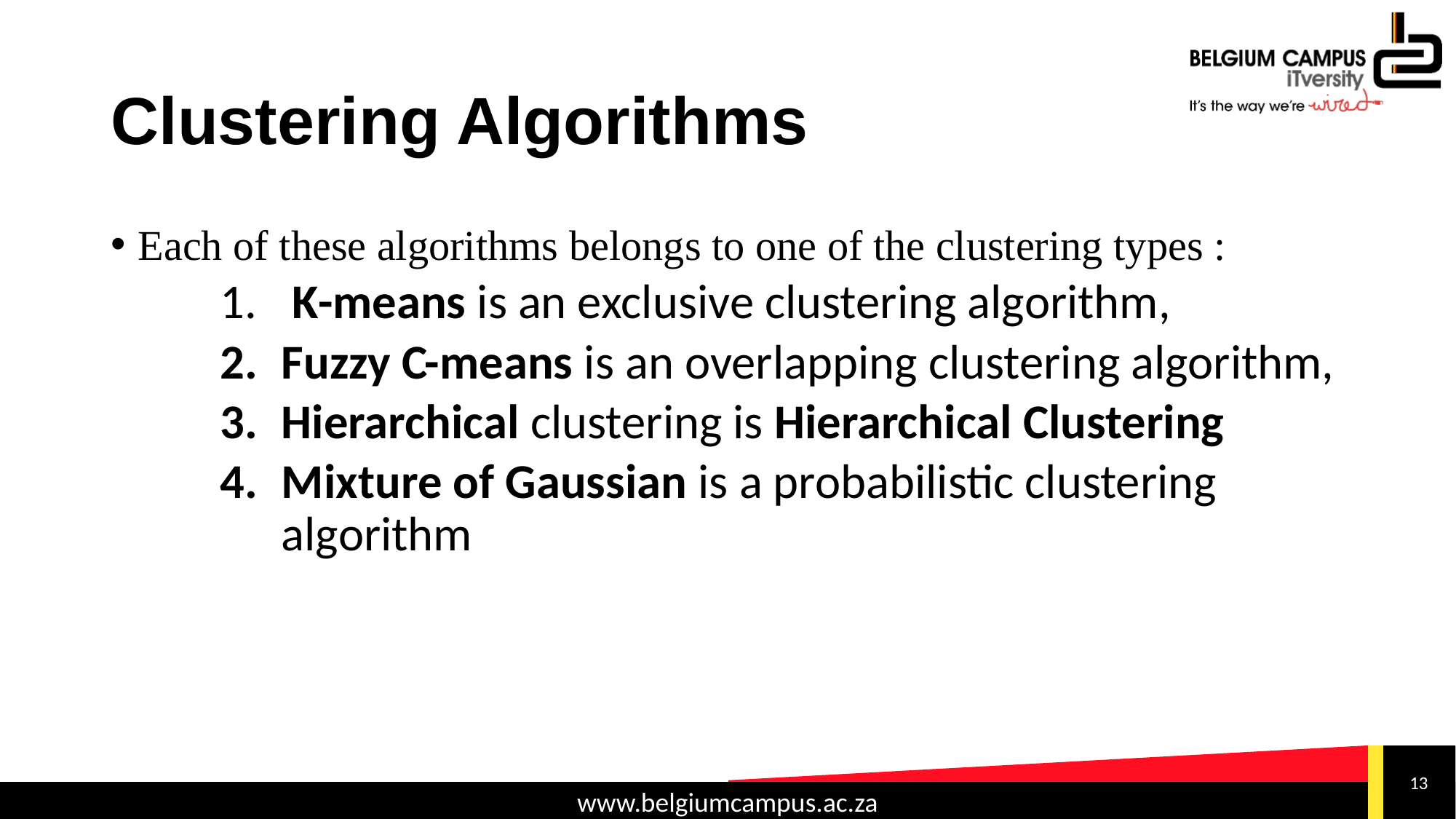

# Clustering Algorithms
Each of these algorithms belongs to one of the clustering types :
 K-means is an exclusive clustering algorithm,
Fuzzy C-means is an overlapping clustering algorithm,
Hierarchical clustering is Hierarchical Clustering
Mixture of Gaussian is a probabilistic clustering algorithm